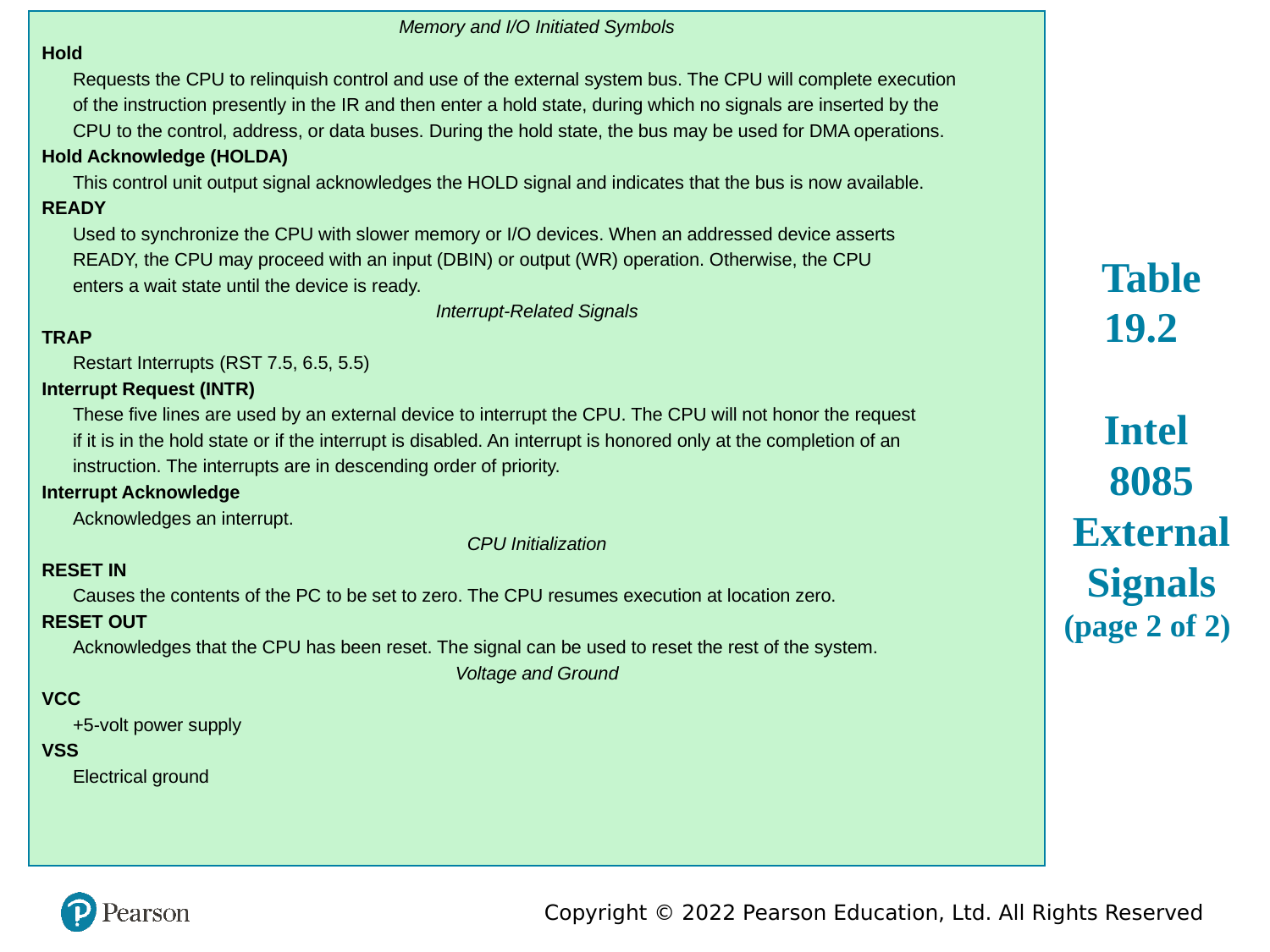

| Memory and I/O Initiated Symbols Hold Requests the CPU to relinquish control and use of the external system bus. The CPU will complete execution of the instruction presently in the IR and then enter a hold state, during which no signals are inserted by the CPU to the control, address, or data buses. During the hold state, the bus may be used for DMA operations. Hold Acknowledge (HOLDA) This control unit output signal acknowledges the HOLD signal and indicates that the bus is now available. READY Used to synchronize the CPU with slower memory or I/O devices. When an addressed device asserts READY, the CPU may proceed with an input (DBIN) or output (WR) operation. Otherwise, the CPU enters a wait state until the device is ready. Interrupt-Related Signals TRAP Restart Interrupts (RST 7.5, 6.5, 5.5) Interrupt Request (INTR) These five lines are used by an external device to interrupt the CPU. The CPU will not honor the request if it is in the hold state or if the interrupt is disabled. An interrupt is honored only at the completion of an instruction. The interrupts are in descending order of priority. Interrupt Acknowledge Acknowledges an interrupt. CPU Initialization RESET IN Causes the contents of the PC to be set to zero. The CPU resumes execution at location zero. RESET OUT Acknowledges that the CPU has been reset. The signal can be used to reset the rest of the system. Voltage and Ground VCC +5-volt power supply VSS Electrical ground |
| --- |
# Table 19.2   Intel 8085 External Signals (page 2 of 2)